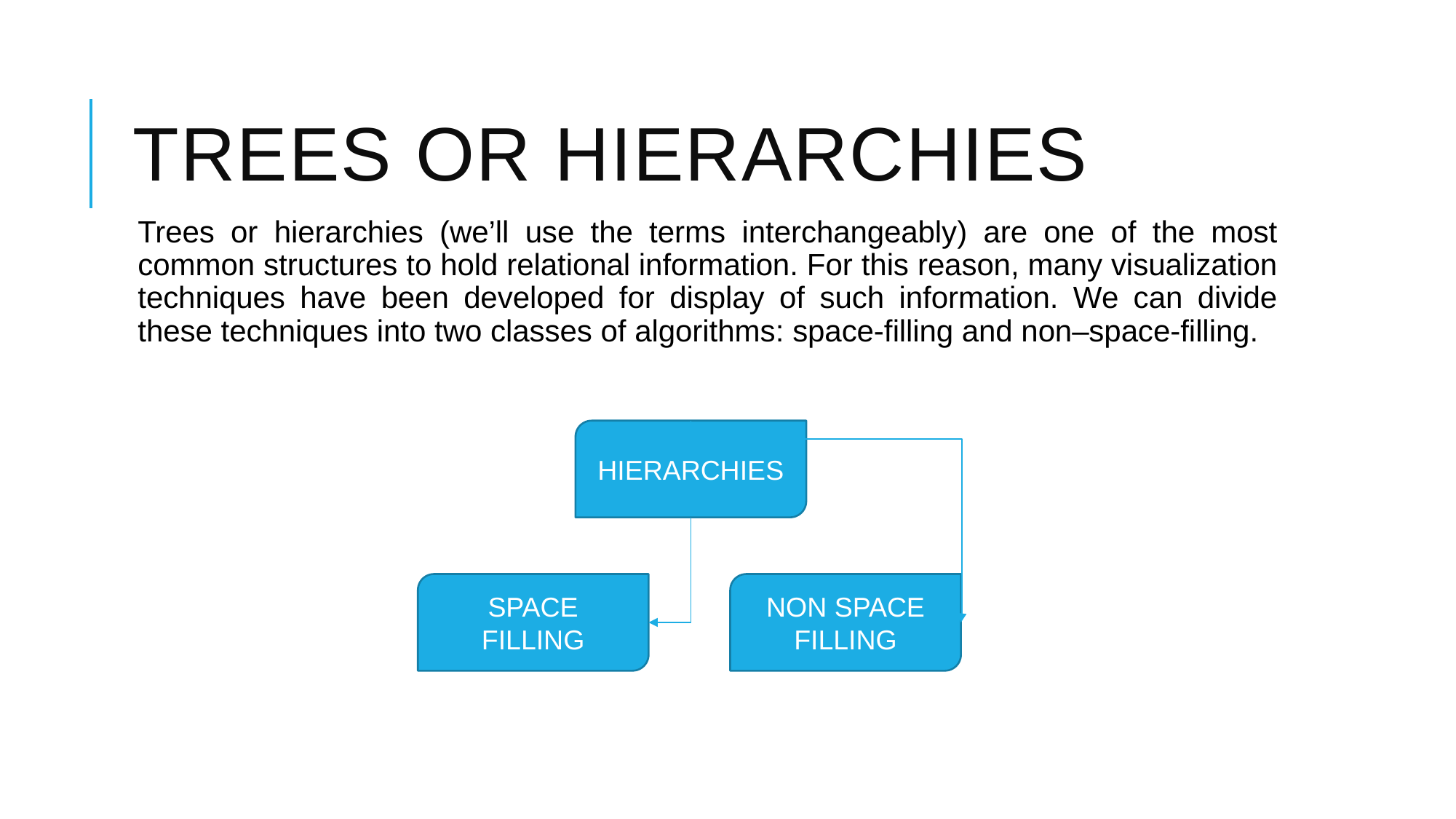

# Trees or hierarchies
Trees or hierarchies (we’ll use the terms interchangeably) are one of the most common structures to hold relational information. For this reason, many visualization techniques have been developed for display of such information. We can divide these techniques into two classes of algorithms: space-filling and non–space-filling.
HIERARCHIES
SPACE FILLING
NON SPACE FILLING